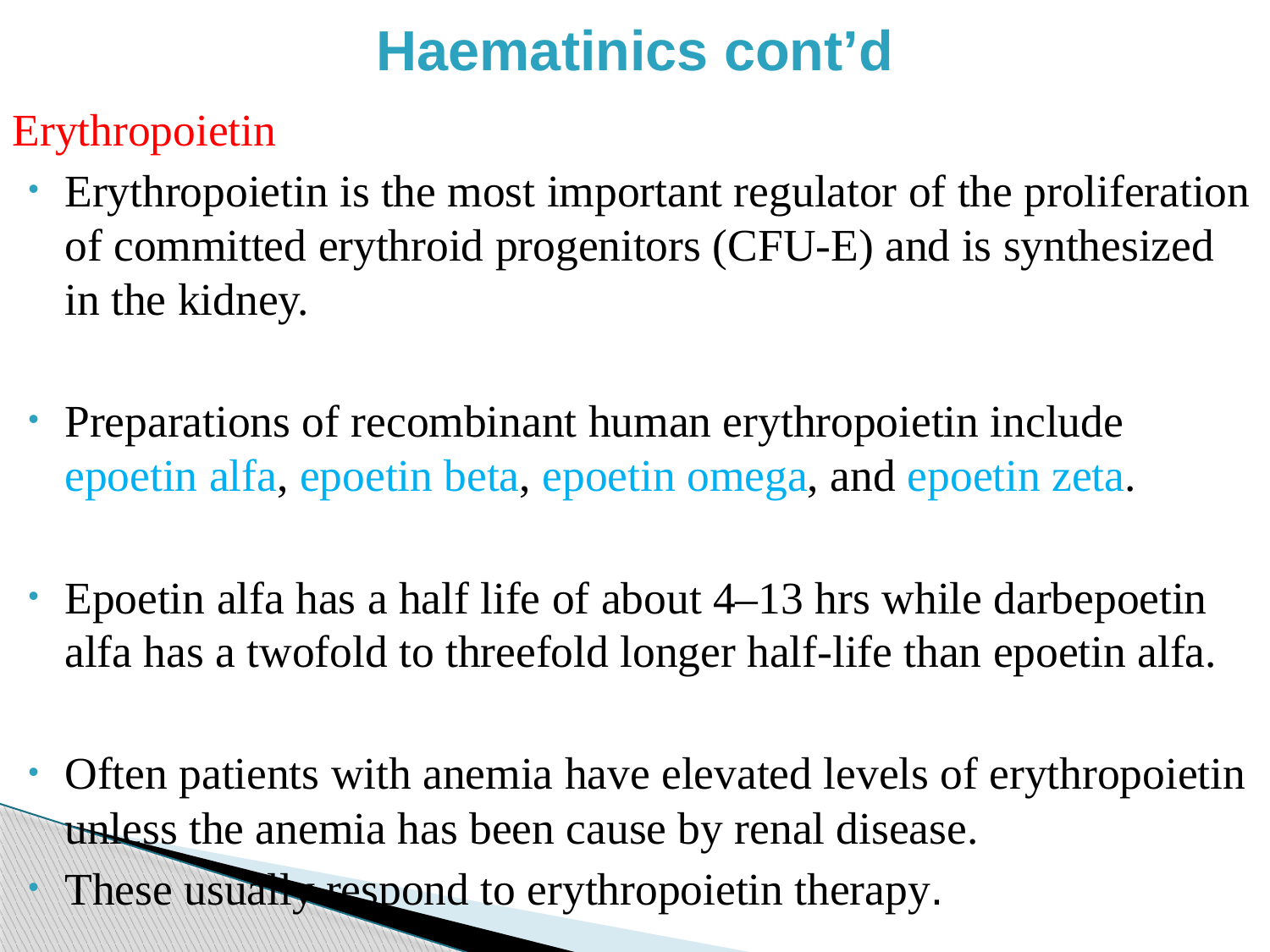

# Haematinics cont’d
Erythropoietin
Erythropoietin is the most important regulator of the proliferation of committed erythroid progenitors (CFU-E) and is synthesized in the kidney.

Preparations of recombinant human erythropoietin include epoetin alfa, epoetin beta, epoetin omega, and epoetin zeta.

Epoetin alfa has a half life of about 4–13 hrs while darbepoetin alfa has a twofold to threefold longer half-life than epoetin alfa.

Often patients with anemia have elevated levels of erythropoietin unless the anemia has been cause by renal disease.
These usually respond to erythropoietin therapy.